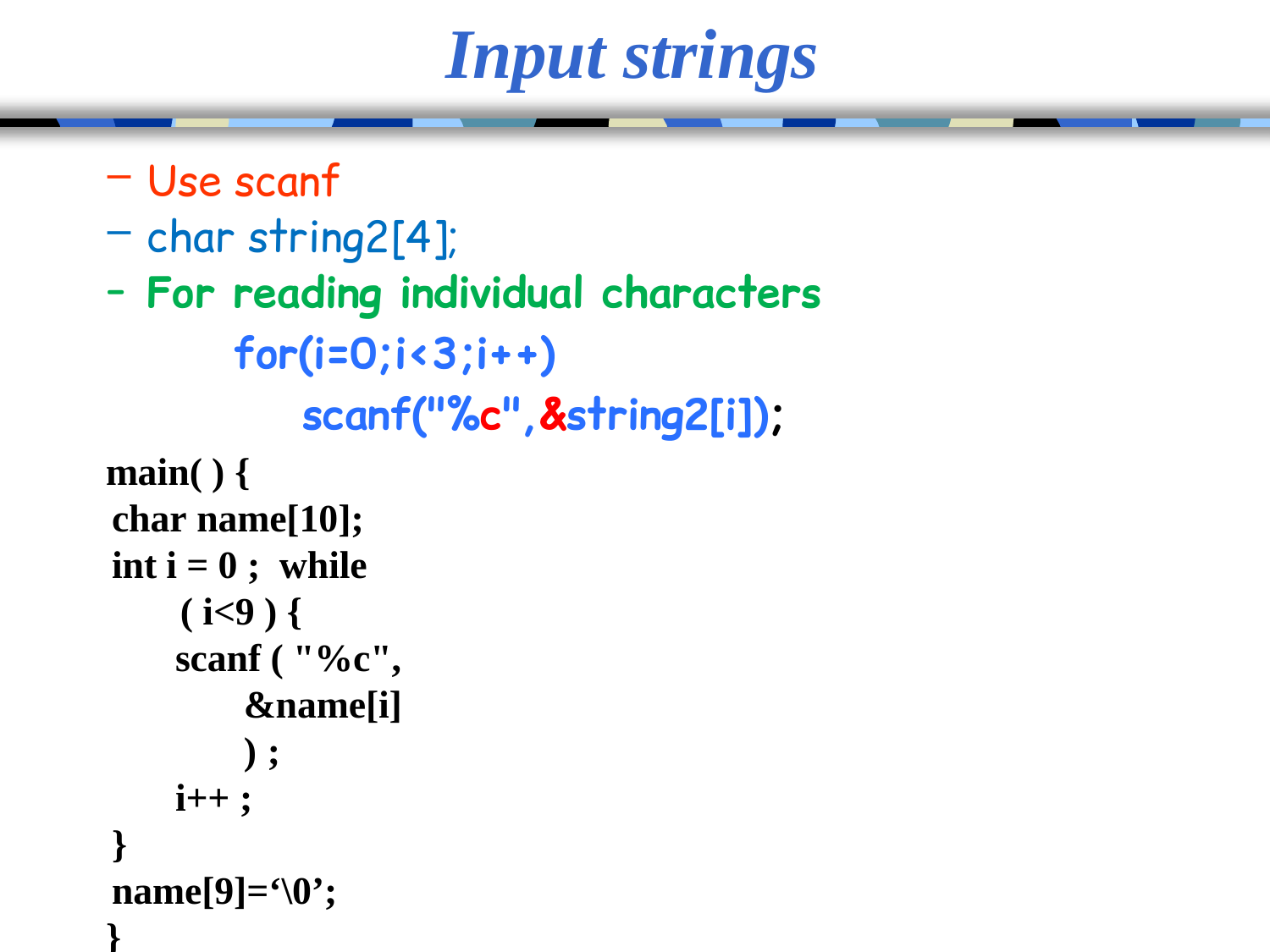

# Input strings
Use scanf
char string2[4];
For reading individual characters
for(i=0;i<3;i++)  scanf("%c",&string2[i]);
main( ) {
char name[10];
int i = 0 ;  while ( i<9 ) {
scanf ( "%c", &name[i] ) ;
i++ ;
}
name[9]=‘\0’;
}